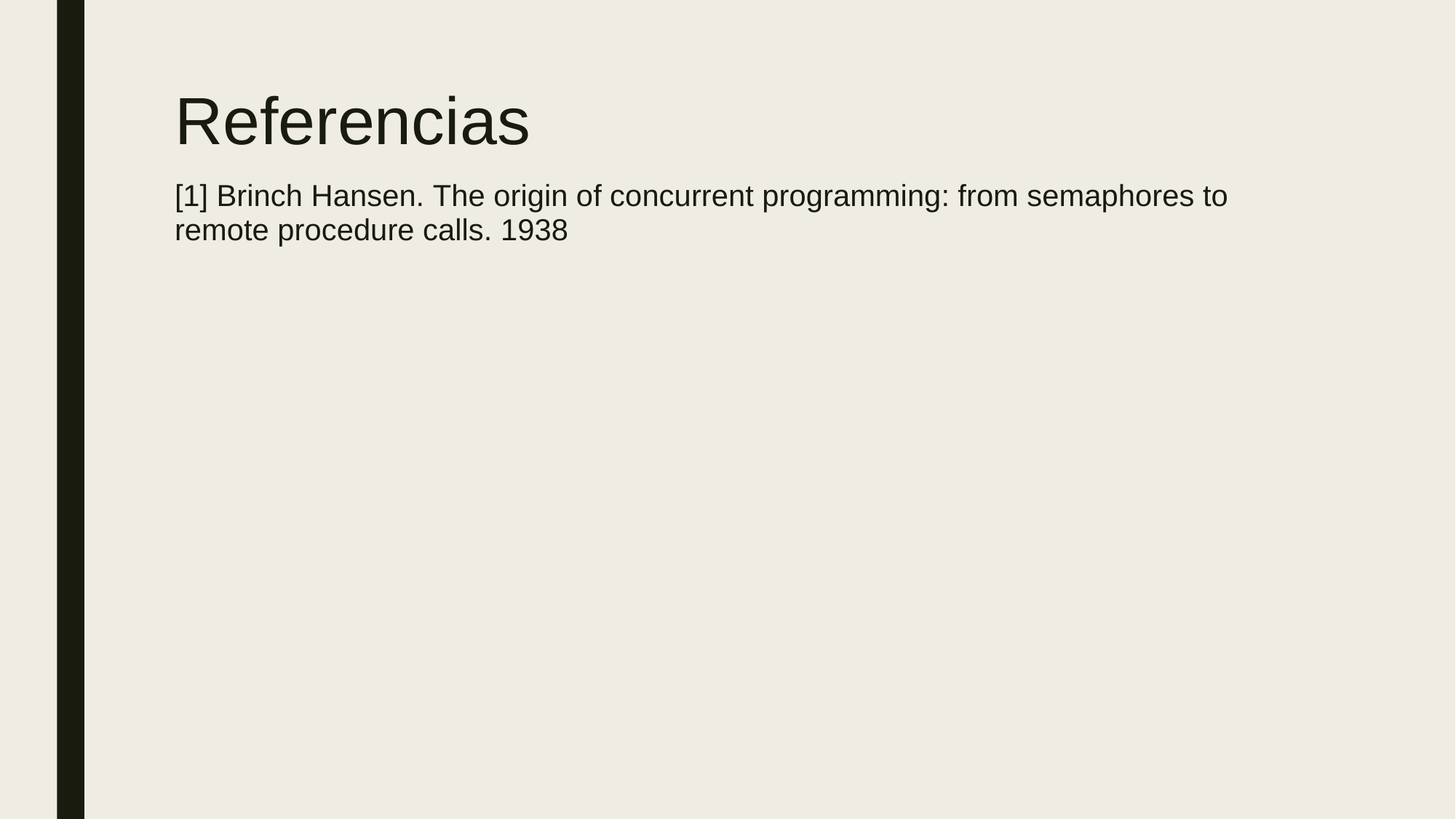

# Referencias
[1] Brinch Hansen. The origin of concurrent programming: from semaphores to remote procedure calls. 1938